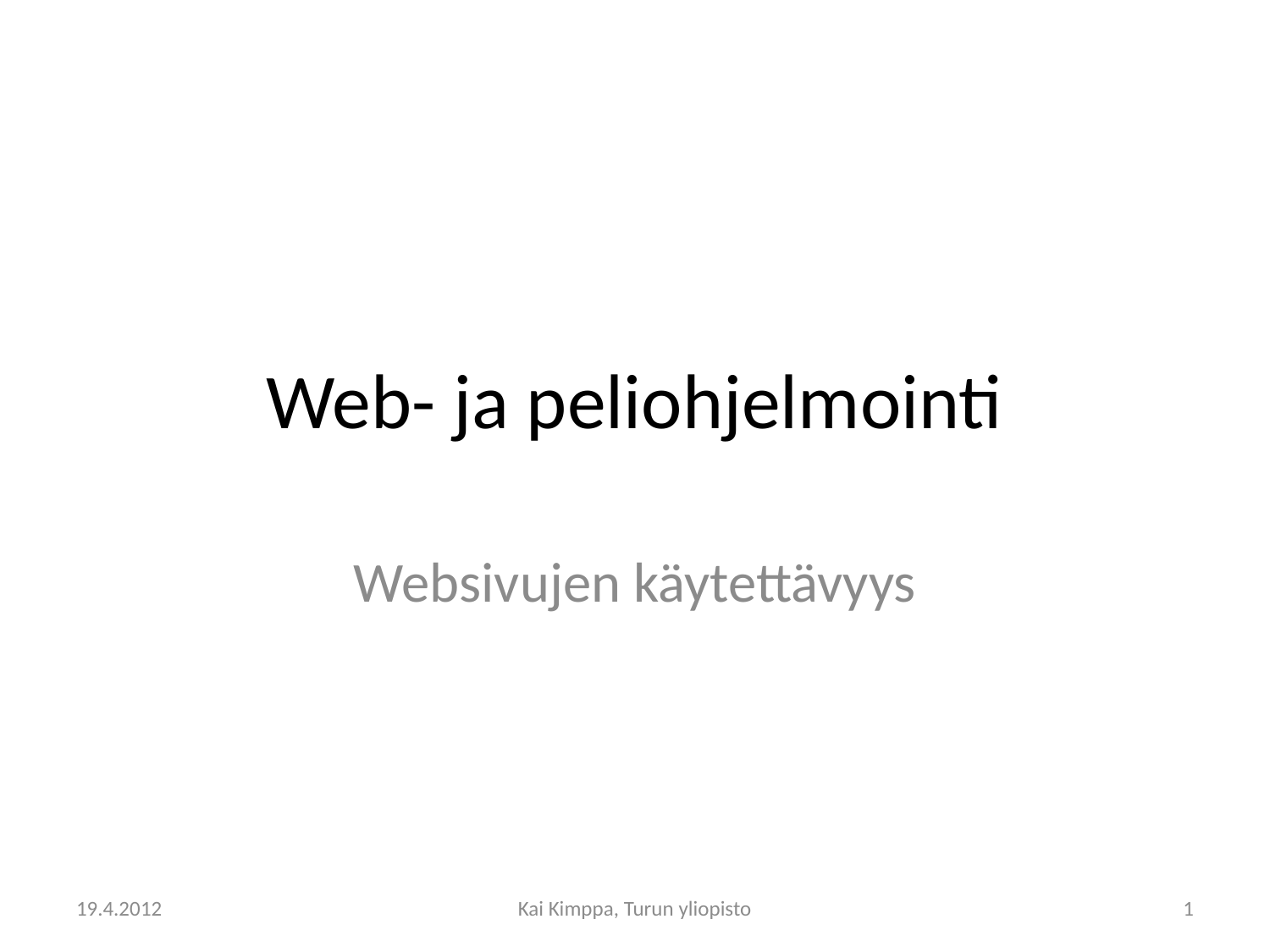

# Web- ja peliohjelmointi
Websivujen käytettävyys
19.4.2012
Kai Kimppa, Turun yliopisto
1